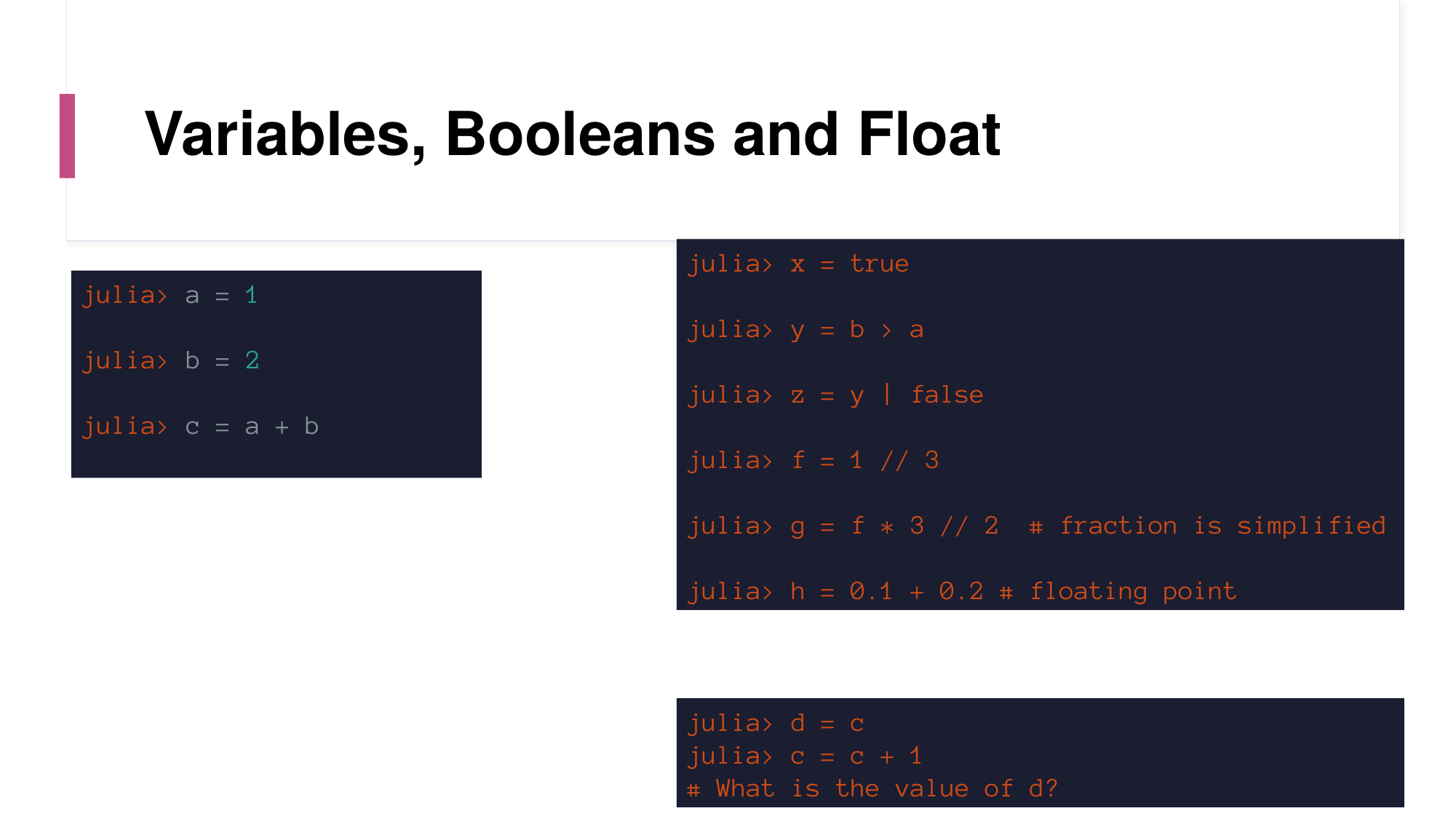

# Variables, Booleans and Float
julia> x = true
julia> y = b > a
julia> z = y | false
julia> f = 1 // 3
julia> g = f * 3 // 2  # fraction is simplified
julia> h = 0.1 + 0.2 # floating point
julia> a = 1
julia> b = 2
julia> c = a + b
julia> d = c
julia> c = c + 1
# What is the value of d?